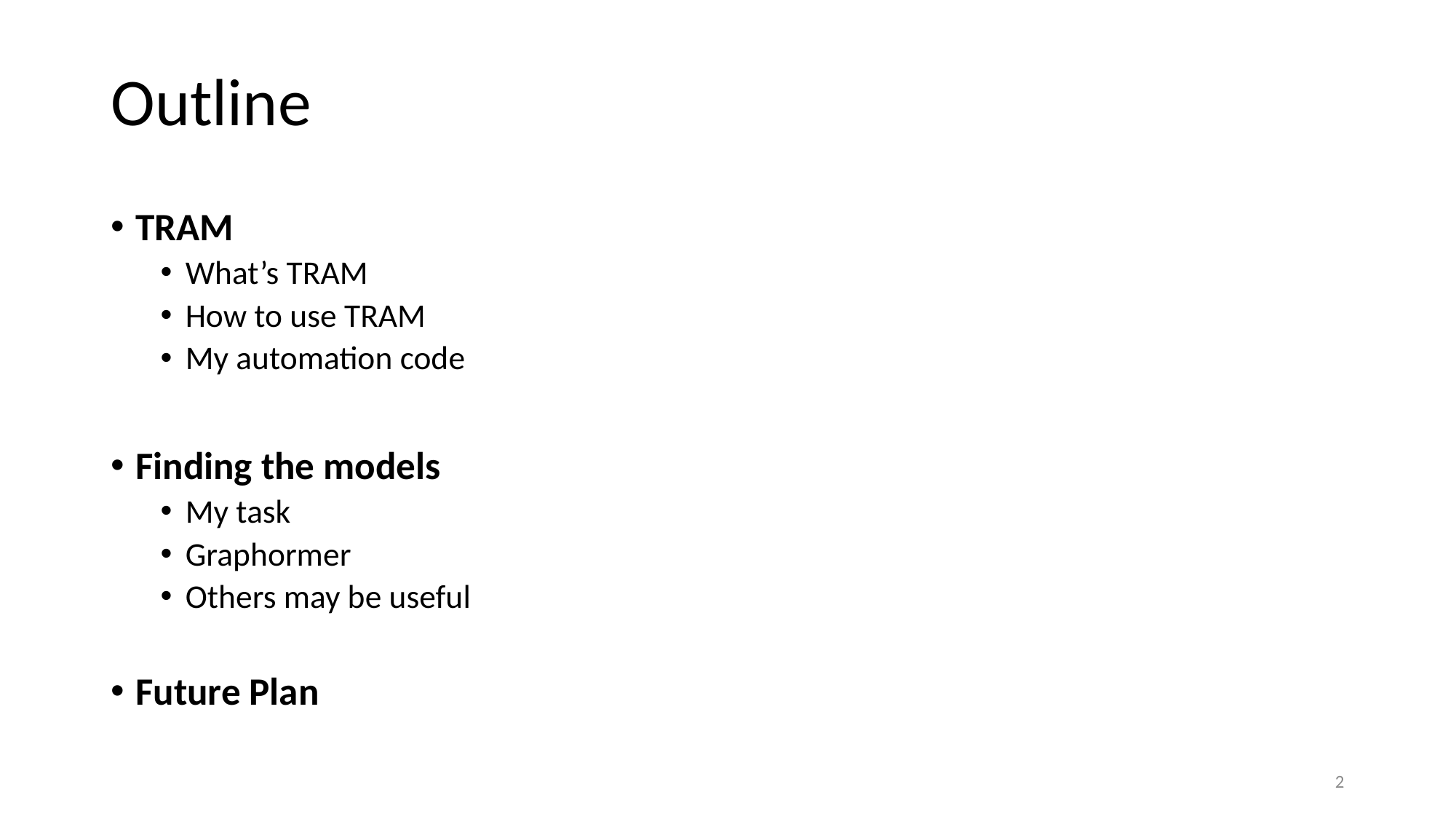

# Outline
TRAM
What’s TRAM
How to use TRAM
My automation code

Finding the models
My task
Graphormer
Others may be useful

Future Plan

2